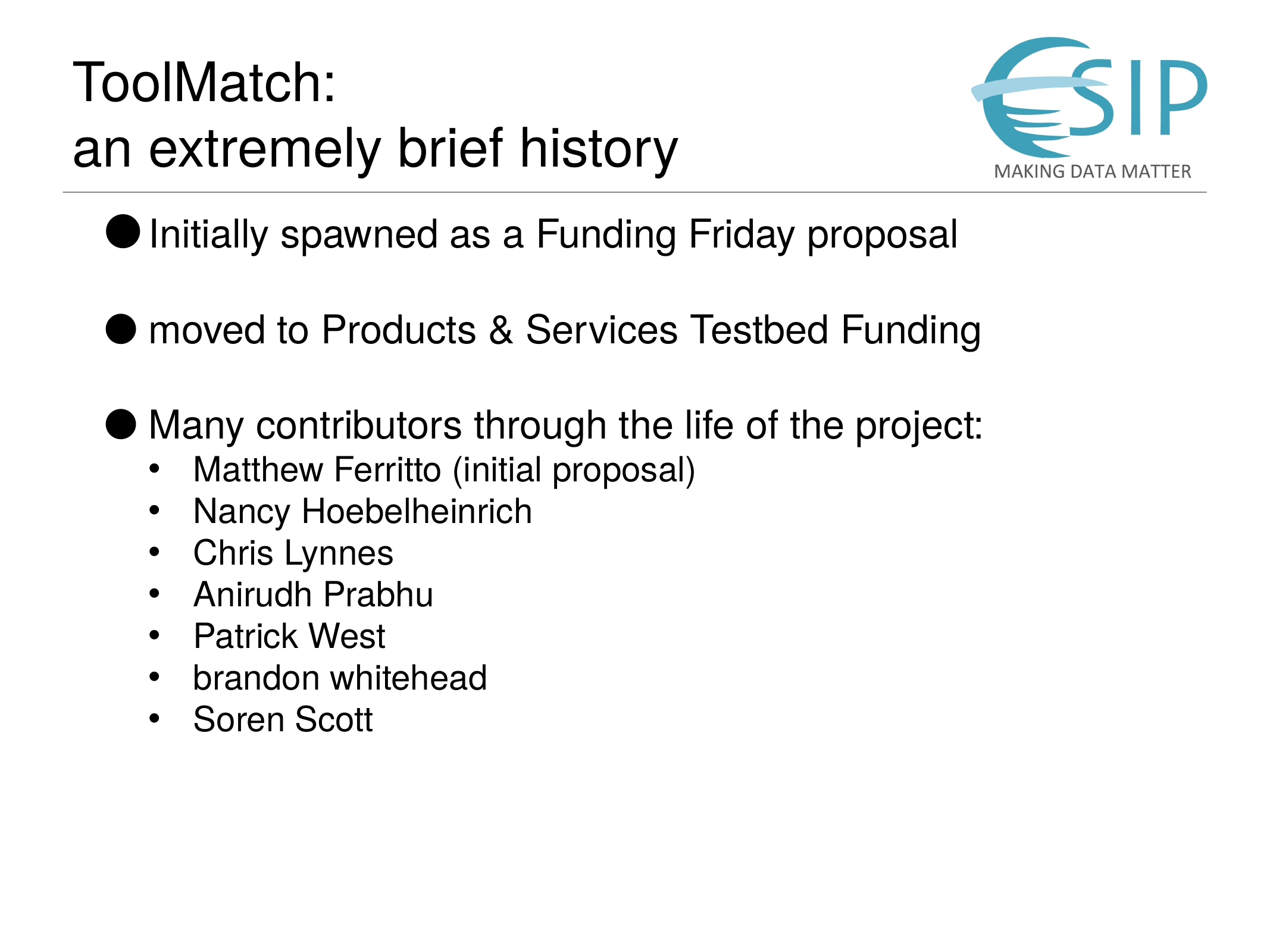

# ToolMatch: an extremely brief history
Initially spawned as a Funding Friday proposal

moved to Products & Services Testbed Funding

Many contributors through the life of the project:
Matthew Ferritto (initial proposal)
Nancy Hoebelheinrich
Chris Lynnes
Anirudh Prabhu
Patrick West
brandon whitehead
Soren Scott